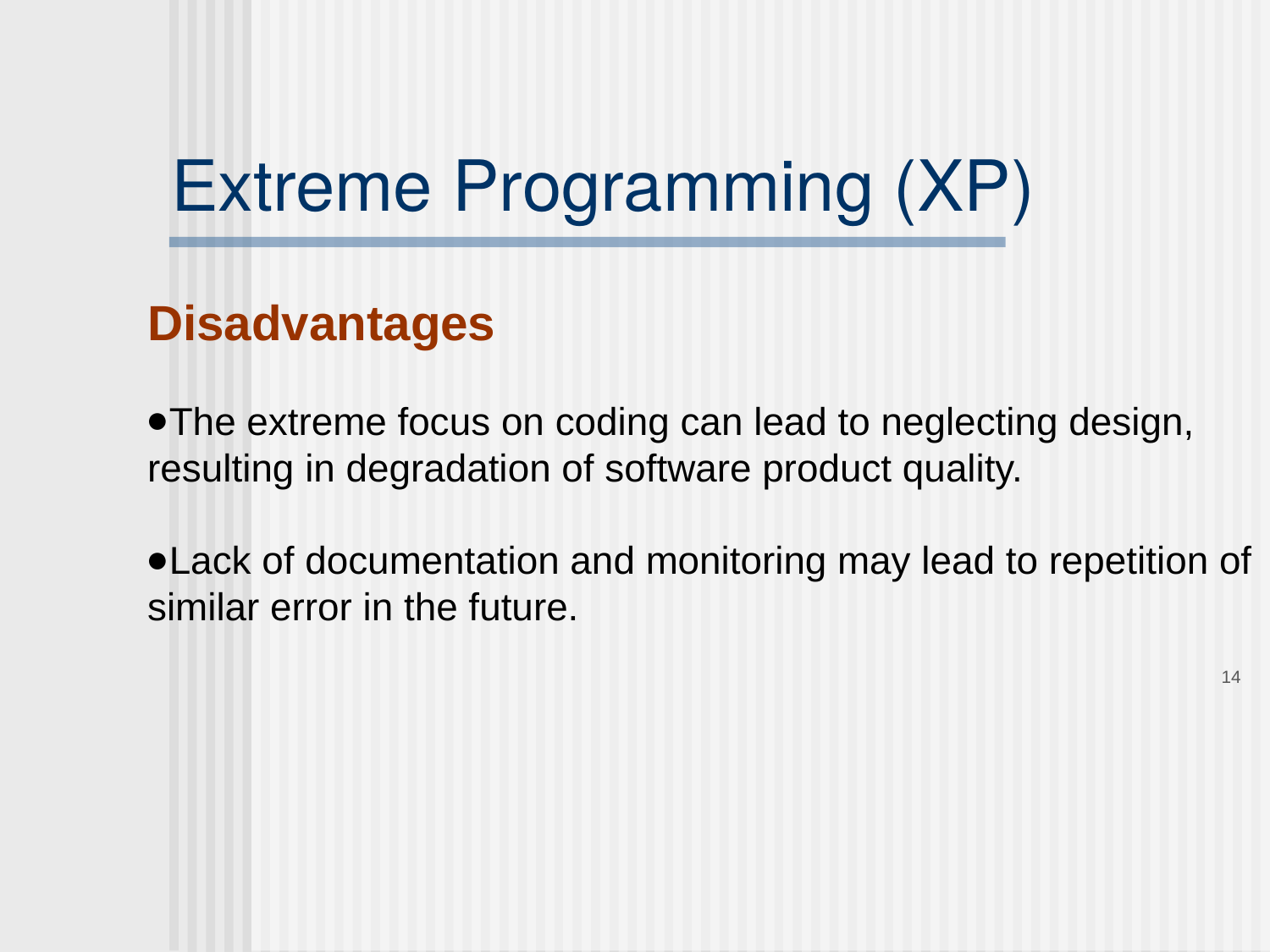

# Extreme Programming (XP)
Disadvantages
The extreme focus on coding can lead to neglecting design, resulting in degradation of software product quality.
Lack of documentation and monitoring may lead to repetition of similar error in the future.
14